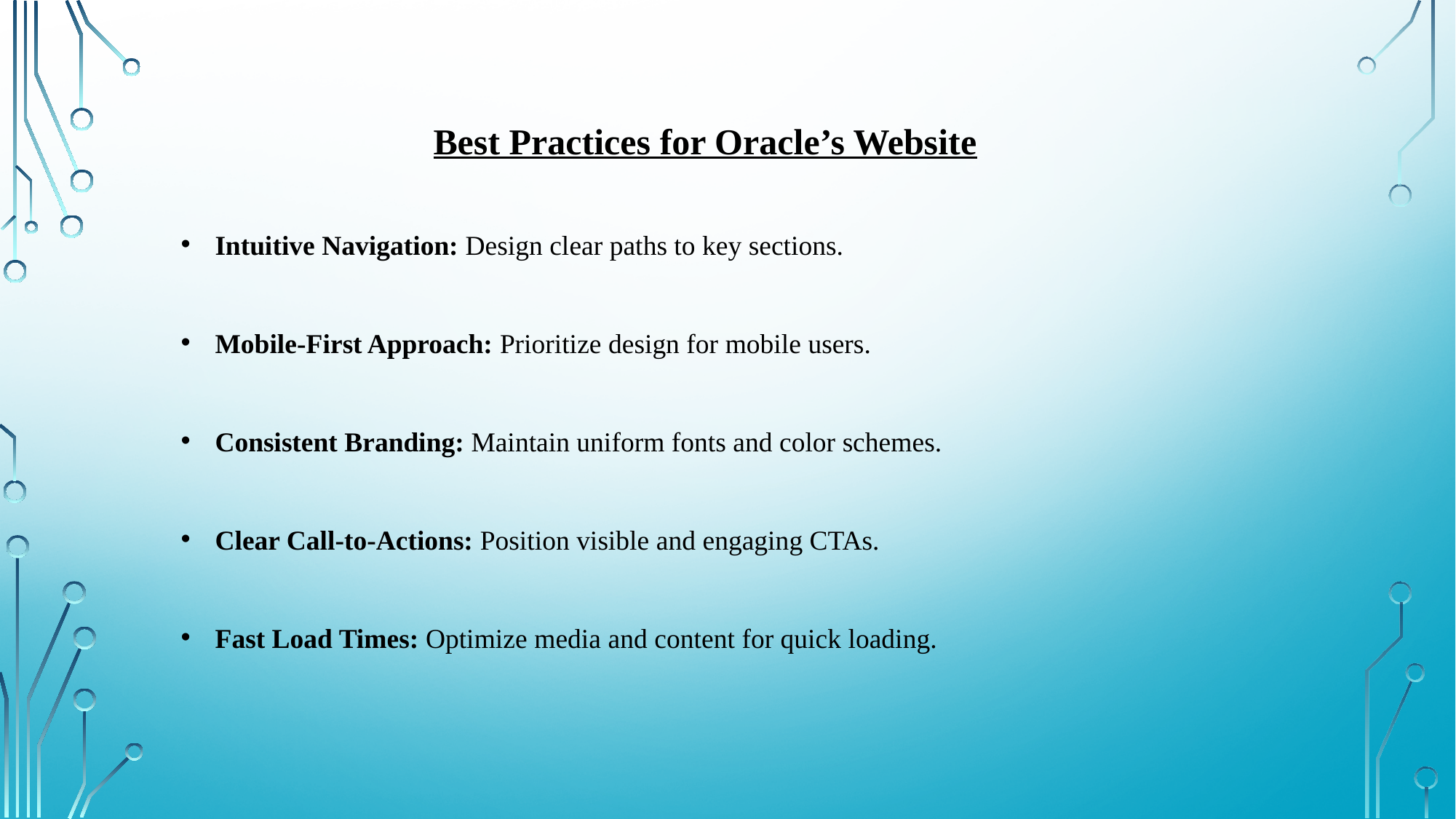

Best Practices for Oracle’s Website

Intuitive Navigation: Design clear paths to key sections.

Mobile-First Approach: Prioritize design for mobile users.

Consistent Branding: Maintain uniform fonts and color schemes.

Clear Call-to-Actions: Position visible and engaging CTAs.

Fast Load Times: Optimize media and content for quick loading.